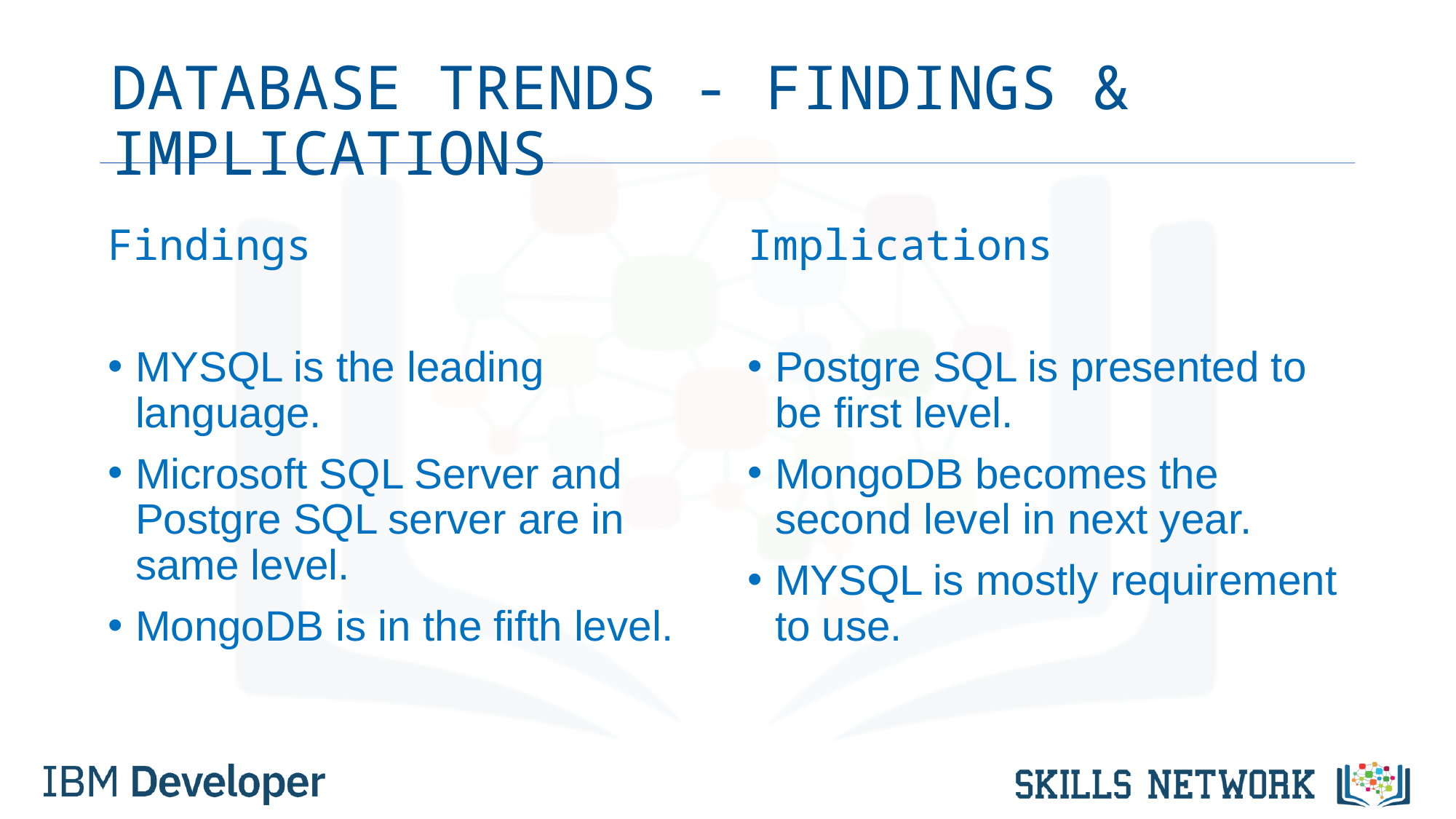

# DATABASE TRENDS - FINDINGS & IMPLICATIONS
Findings

MYSQL is the leading language.
Microsoft SQL Server and Postgre SQL server are in same level.
MongoDB is in the fifth level.
Implications

Postgre SQL is presented to be first level.
MongoDB becomes the second level in next year.
MYSQL is mostly requirement to use.